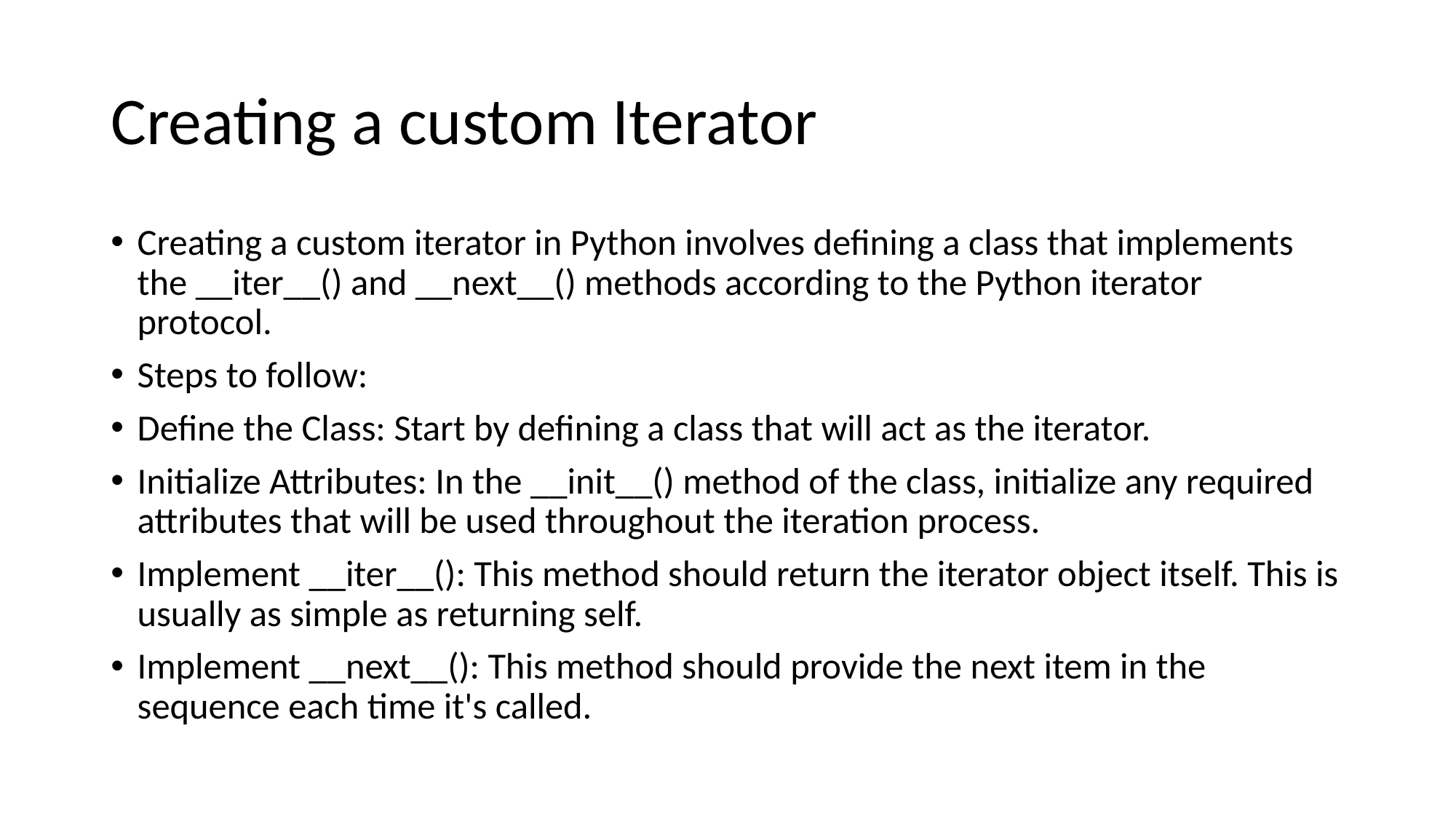

# Creating a custom Iterator
Creating a custom iterator in Python involves defining a class that implements the __iter__() and __next__() methods according to the Python iterator protocol.
Steps to follow:
Define the Class: Start by defining a class that will act as the iterator.
Initialize Attributes: In the __init__() method of the class, initialize any required attributes that will be used throughout the iteration process.
Implement __iter__(): This method should return the iterator object itself. This is usually as simple as returning self.
Implement __next__(): This method should provide the next item in the sequence each time it's called.